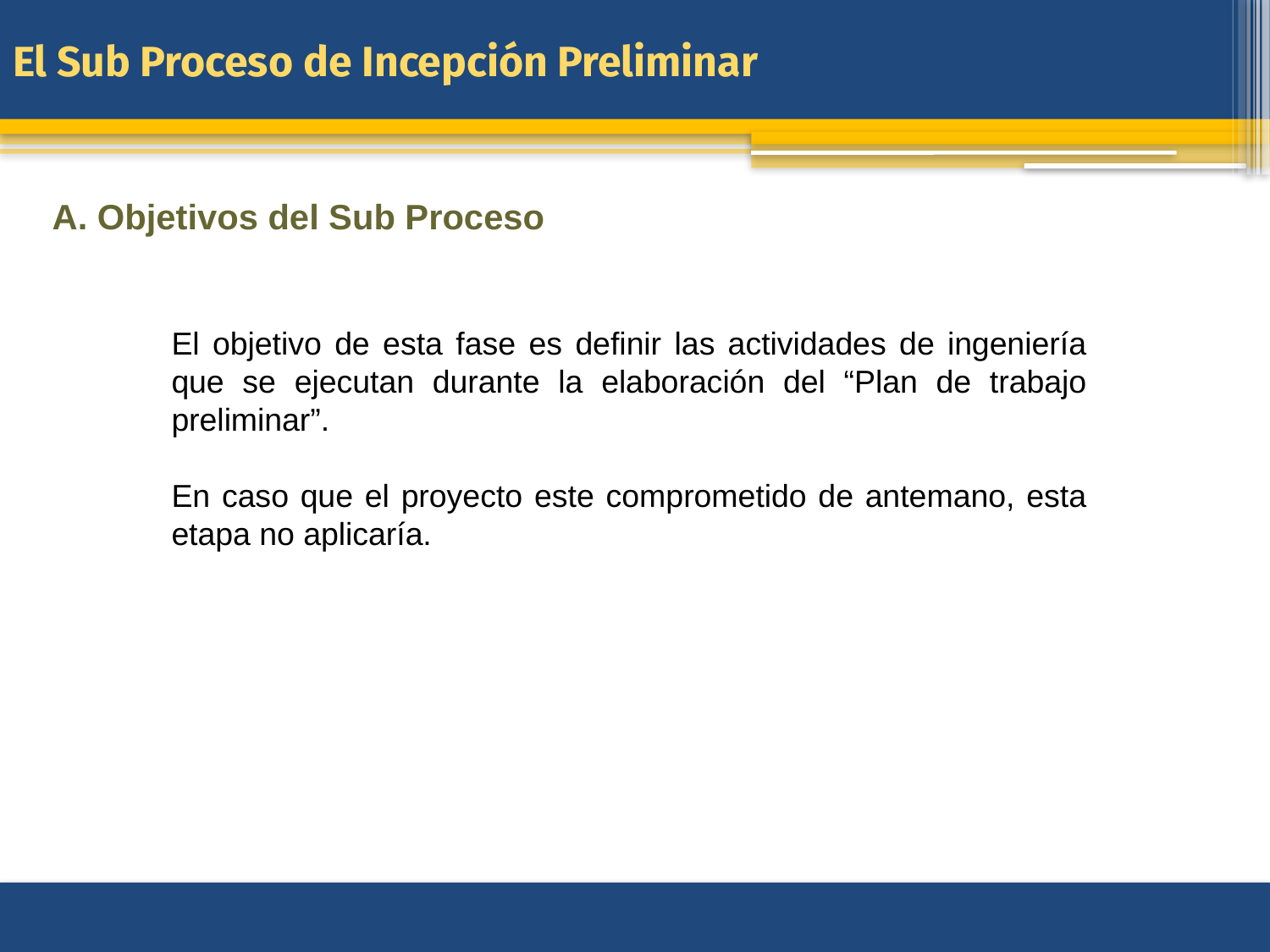

# El Sub Proceso de Incepción Preliminar
A. Objetivos del Sub Proceso
El objetivo de esta fase es definir las actividades de ingeniería que se ejecutan durante la elaboración del “Plan de trabajo preliminar”.

En caso que el proyecto este comprometido de antemano, esta etapa no aplicaría.